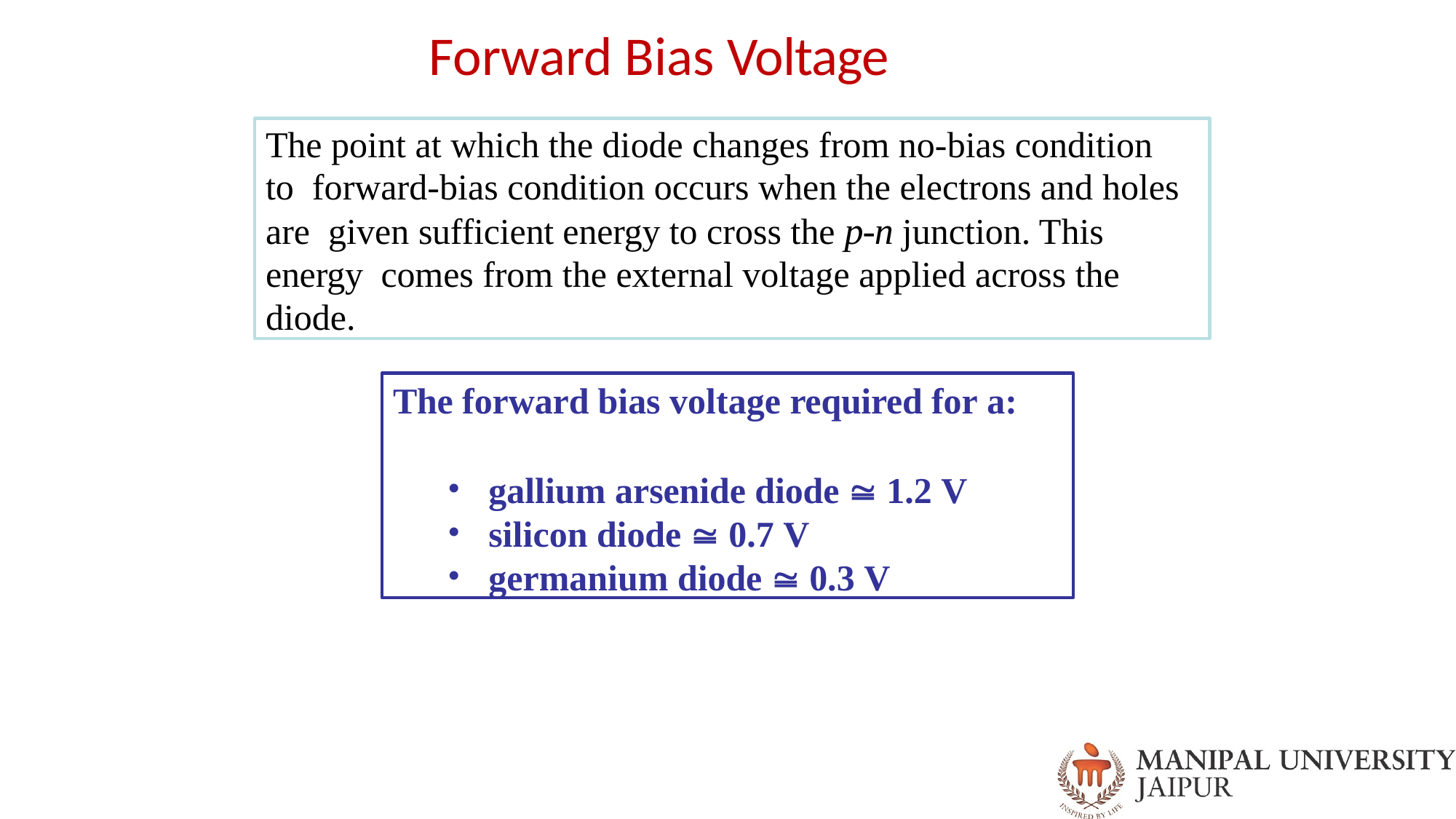

# Forward Bias Voltage
The point at which the diode changes from no-bias condition to  forward-bias condition occurs when the electrons and holes are  given sufficient energy to cross the p-n junction. This energy  comes from the external voltage applied across the diode.
The forward bias voltage required for a:

gallium arsenide diode ≅ 1.2 V
silicon diode ≅ 0.7 V
germanium diode ≅ 0.3 V